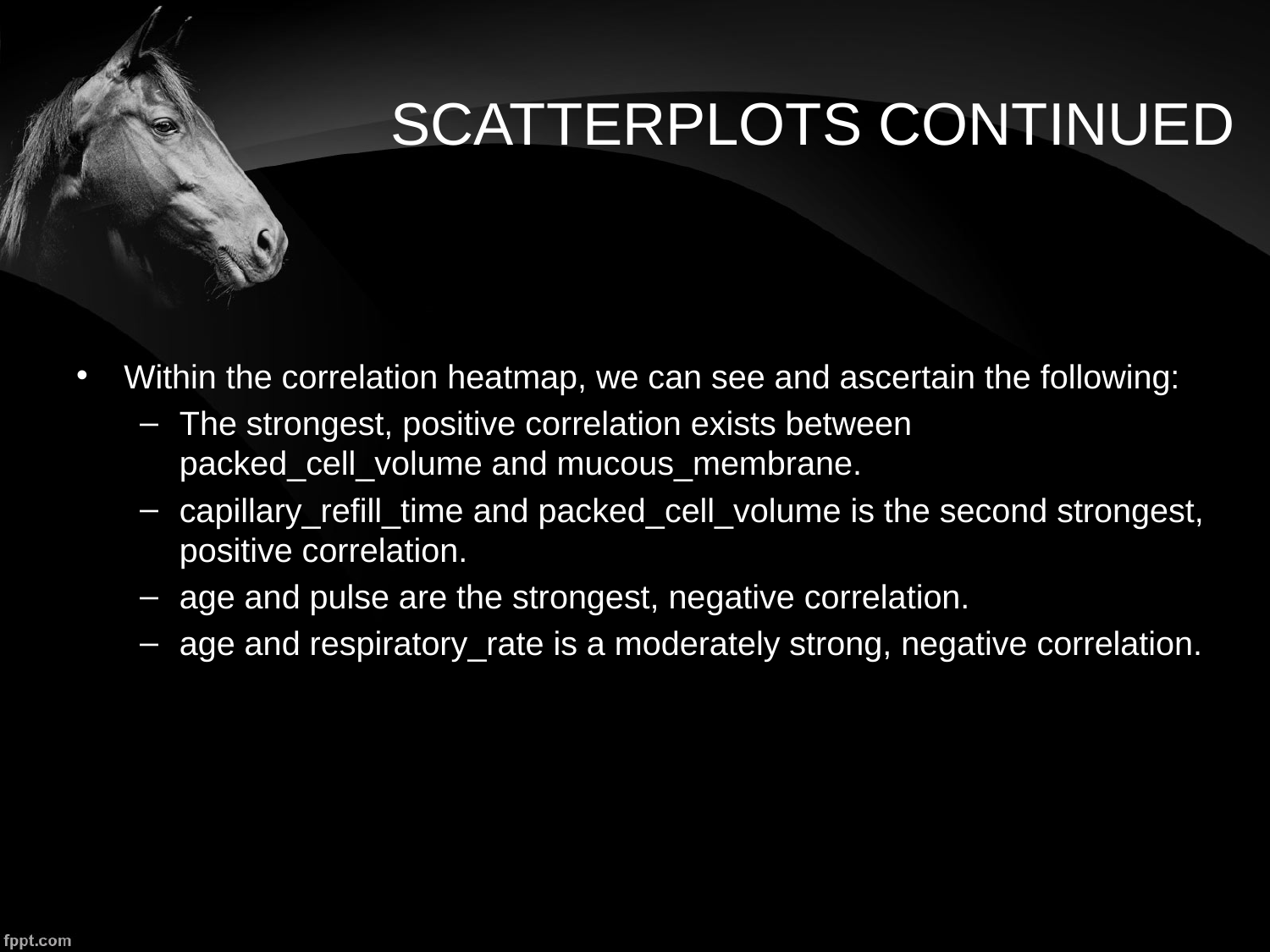

# SCATTERPLOTS CONTINUED
Within the correlation heatmap, we can see and ascertain the following:
The strongest, positive correlation exists between packed_cell_volume and mucous_membrane.
capillary_refill_time and packed_cell_volume is the second strongest, positive correlation.
age and pulse are the strongest, negative correlation.
age and respiratory_rate is a moderately strong, negative correlation.